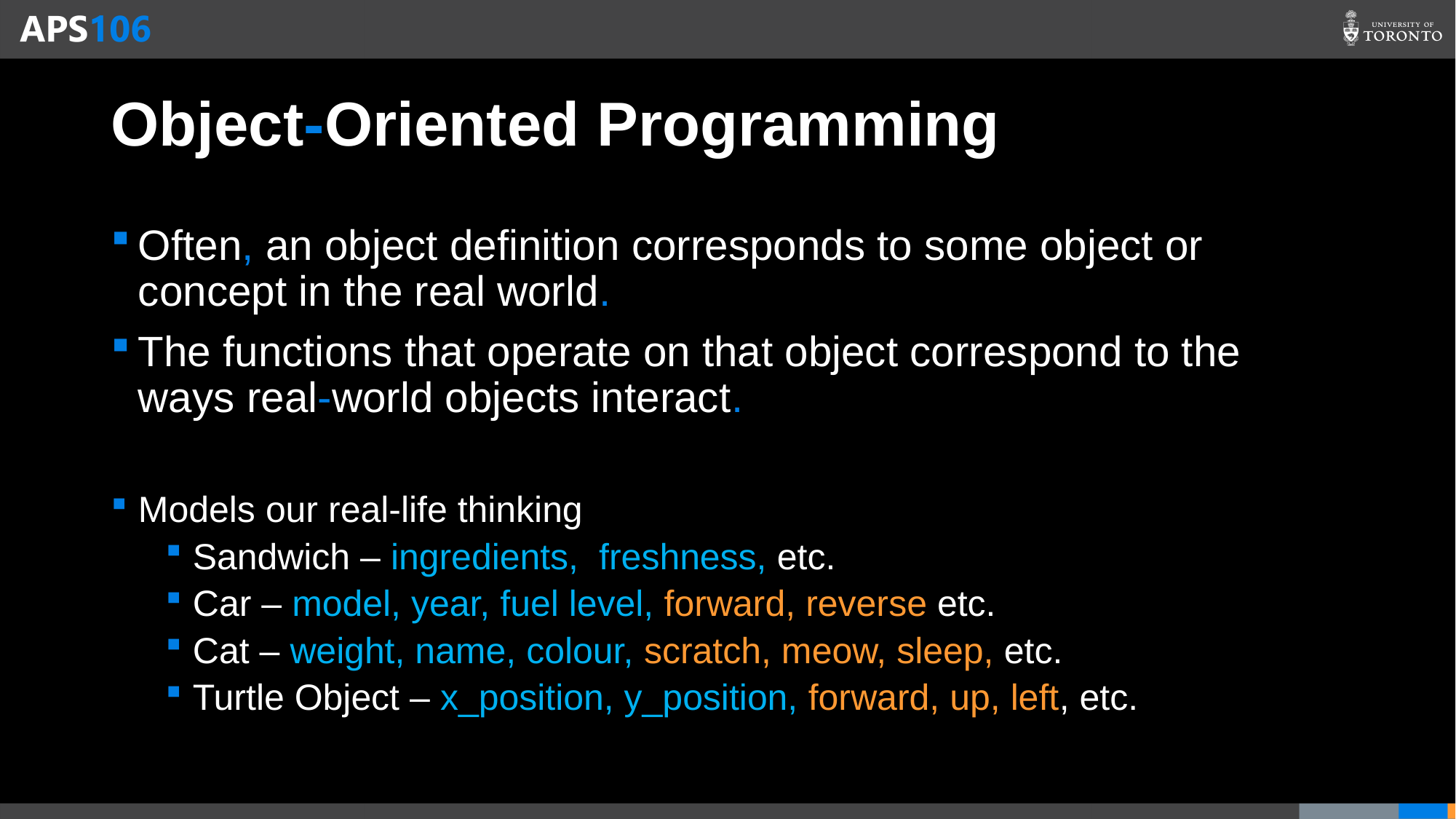

# Object-Oriented Programming
Often, an object definition corresponds to some object or concept in the real world.
The functions that operate on that object correspond to the ways real-­world objects interact.

Models our real-life thinking
Sandwich – ingredients,  freshness, etc.
Car – model, year, fuel level, forward, reverse etc.
Cat – weight, name, colour, scratch, meow, sleep, etc.
Turtle Object – x_position, y_position, forward, up, left, etc.